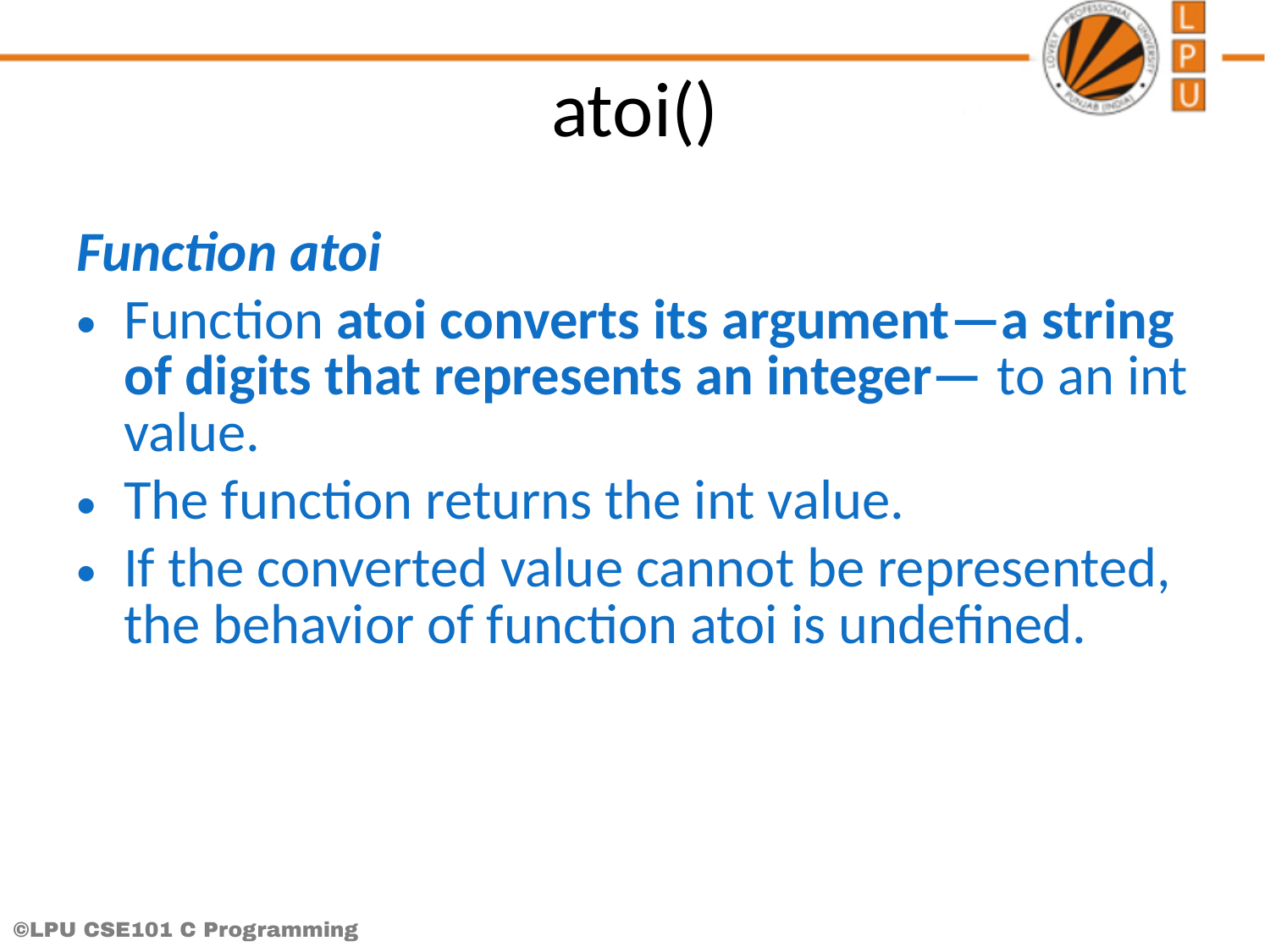

# atoi()
Function atoi
Function atoi converts its argument—a string of digits that represents an integer— to an int value.
The function returns the int value.
If the converted value cannot be represented, the behavior of function atoi is undefined.